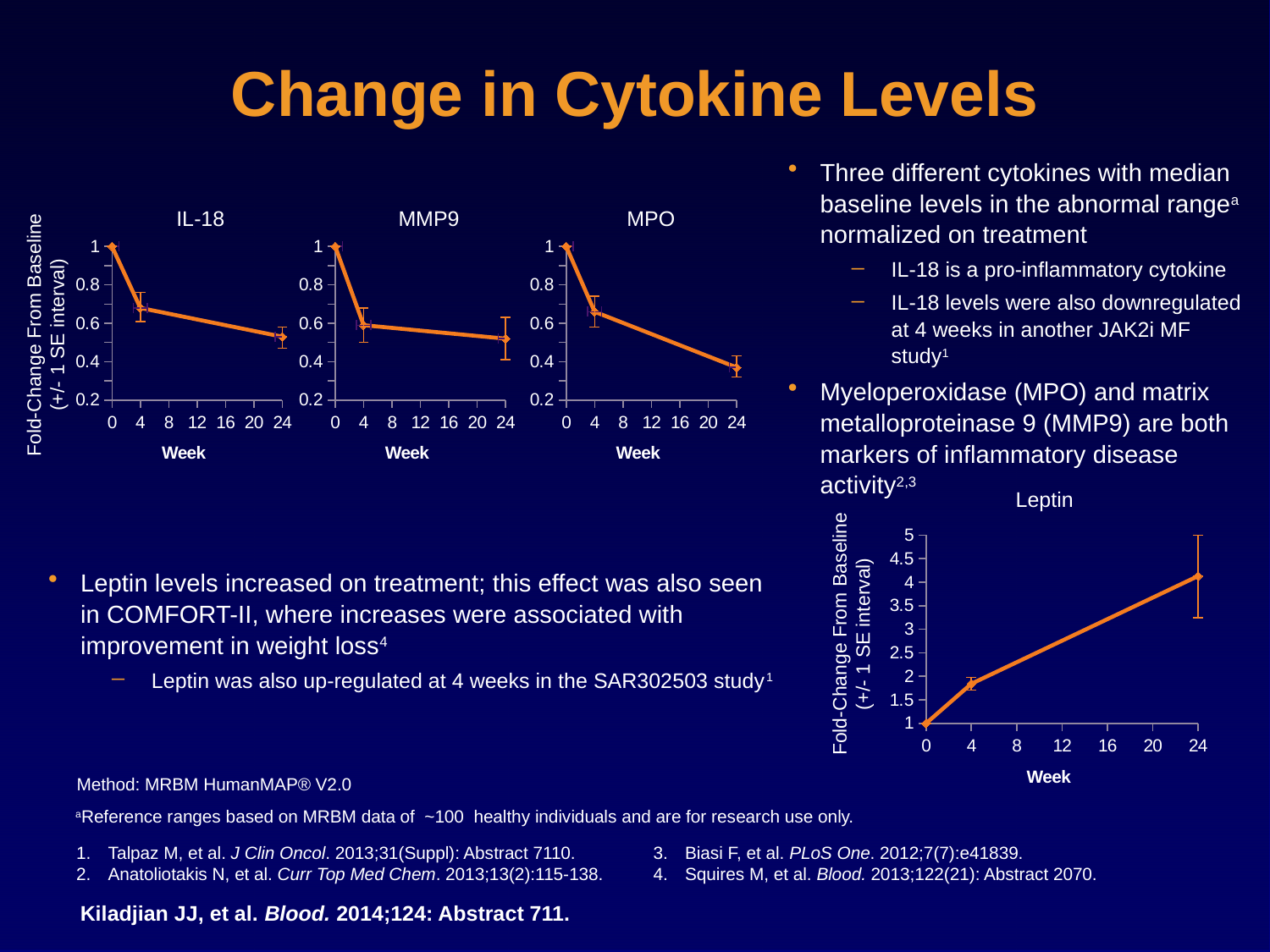

# Change in Cytokine Levels
Three different cytokines with median baseline levels in the abnormal rangea normalized on treatment
IL-18 is a pro-inflammatory cytokine
IL-18 levels were also downregulated at 4 weeks in another JAK2i MF study1
Myeloperoxidase (MPO) and matrix metalloproteinase 9 (MMP9) are both markers of inflammatory disease activity2,3
IL-18
MMP9
MPO

### Chart

| Category | IL-18 |
|---|---|

### Chart

| Category | MMP9 |
|---|---|

### Chart

| Category | MPO |
|---|---|
Fold-Change From Baseline
(+/- 1 SE interval)
Leptin

### Chart

| Category | leptin |
|---|---|
Fold-Change From Baseline
(+/- 1 SE interval)
Leptin levels increased on treatment; this effect was also seen in COMFORT-II, where increases were associated with improvement in weight loss4
Leptin was also up-regulated at 4 weeks in the SAR302503 study1
Method: MRBM HumanMAP® V2.0
aReference ranges based on MRBM data of  ~100  healthy individuals and are for research use only.
Talpaz M, et al. J Clin Oncol. 2013;31(Suppl): Abstract 7110.
Anatoliotakis N, et al. Curr Top Med Chem. 2013;13(2):115-138.
Biasi F, et al. PLoS One. 2012;7(7):e41839.
Squires M, et al. Blood. 2013;122(21): Abstract 2070.
Kiladjian JJ, et al. Blood. 2014;124: Abstract 711.